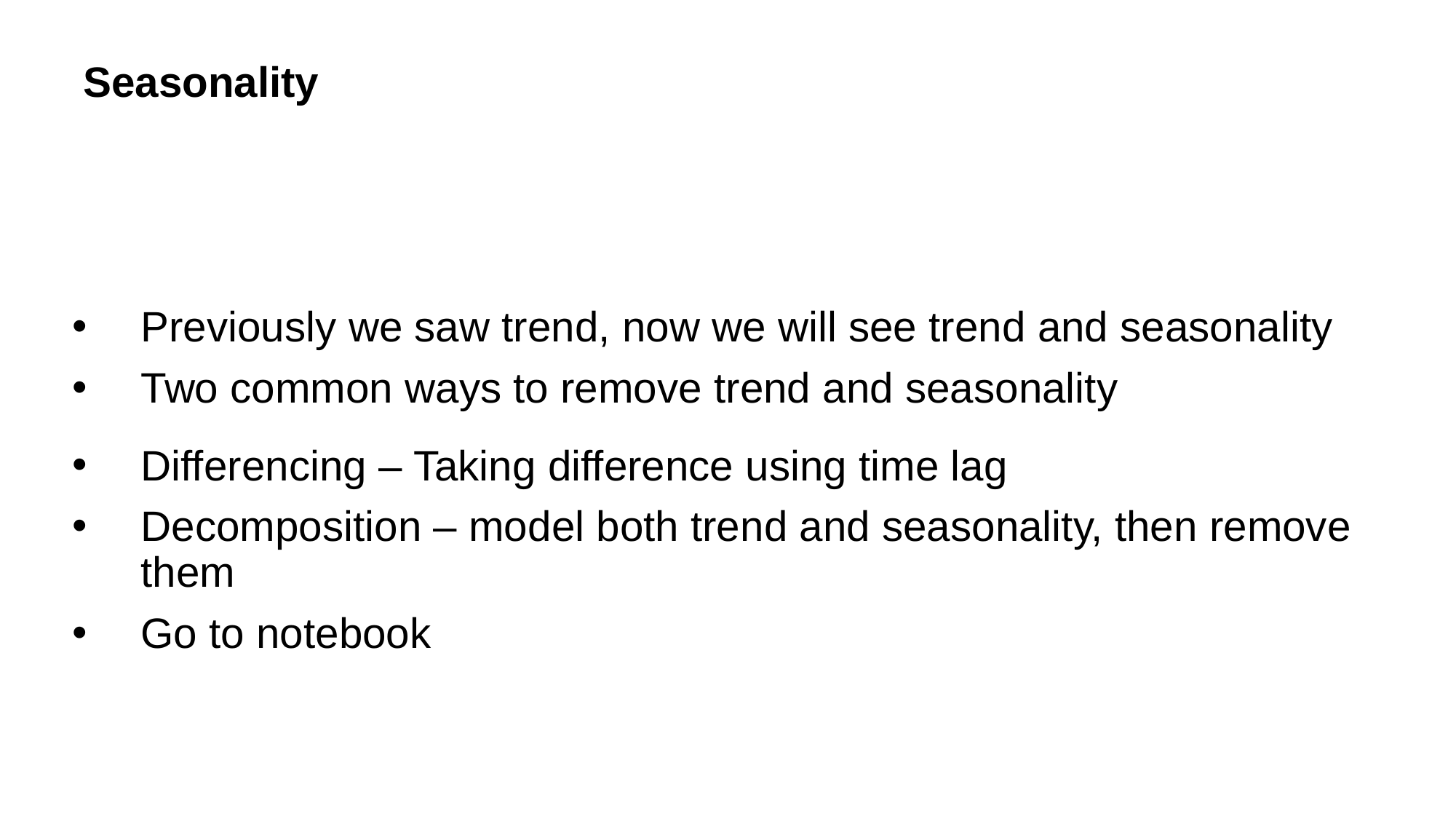

Seasonality
# Previously we saw trend, now we will see trend and seasonality
Two common ways to remove trend and seasonality

Differencing – Taking difference using time lag
Decomposition – model both trend and seasonality, then remove them
Go to notebook